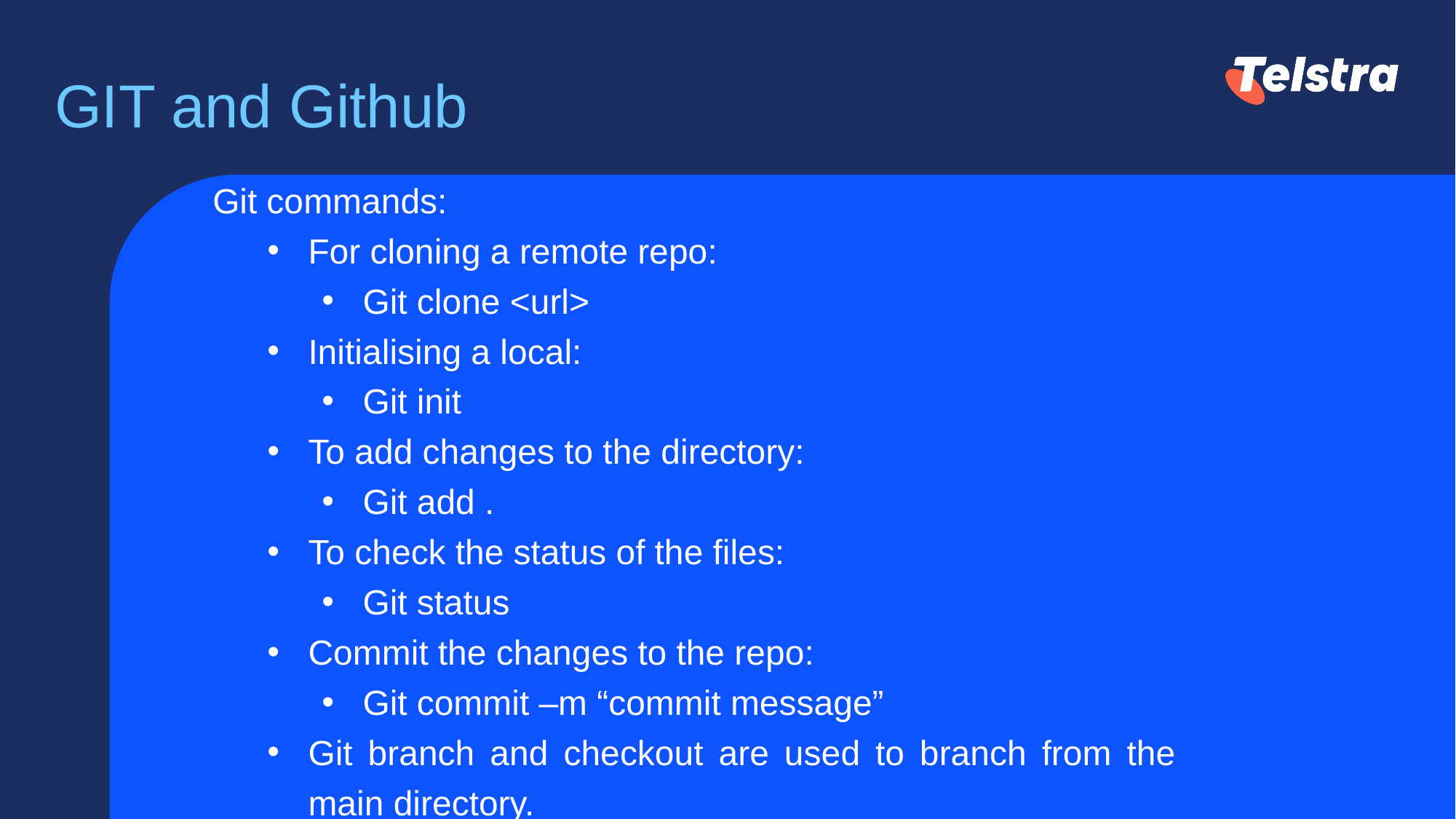

# GIT and Github
Git commands:
For cloning a remote repo:
Git clone <url>
Initialising a local:
Git init
To add changes to the directory:
Git add .
To check the status of the files:
Git status
Commit the changes to the repo:
Git commit –m “commit message”
Git branch and checkout are used to branch from the main directory.